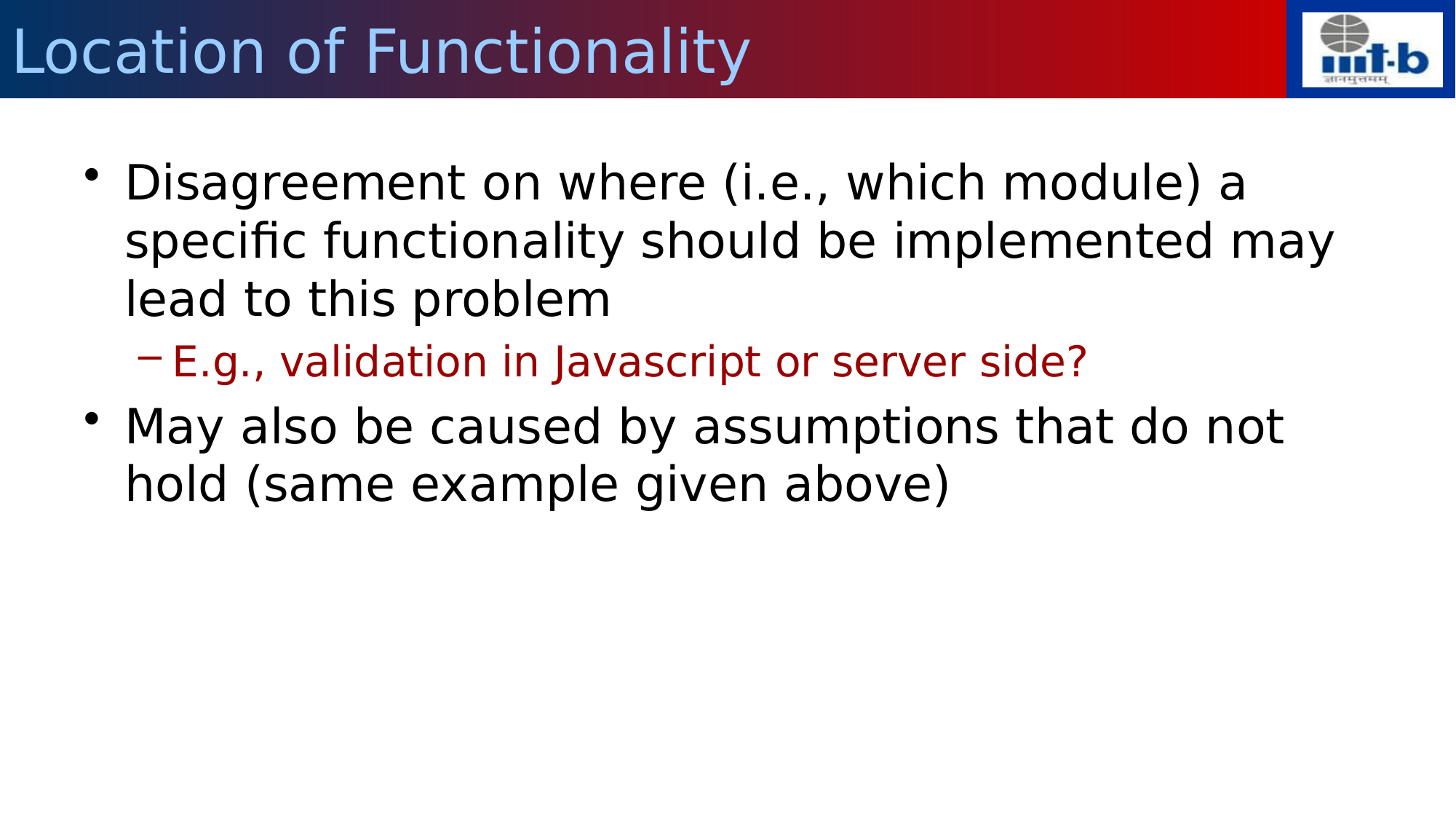

# Location of Functionality
Disagreement on where (i.e., which module) a specific functionality should be implemented may lead to this problem
E.g., validation in Javascript or server side?
May also be caused by assumptions that do not hold (same example given above)